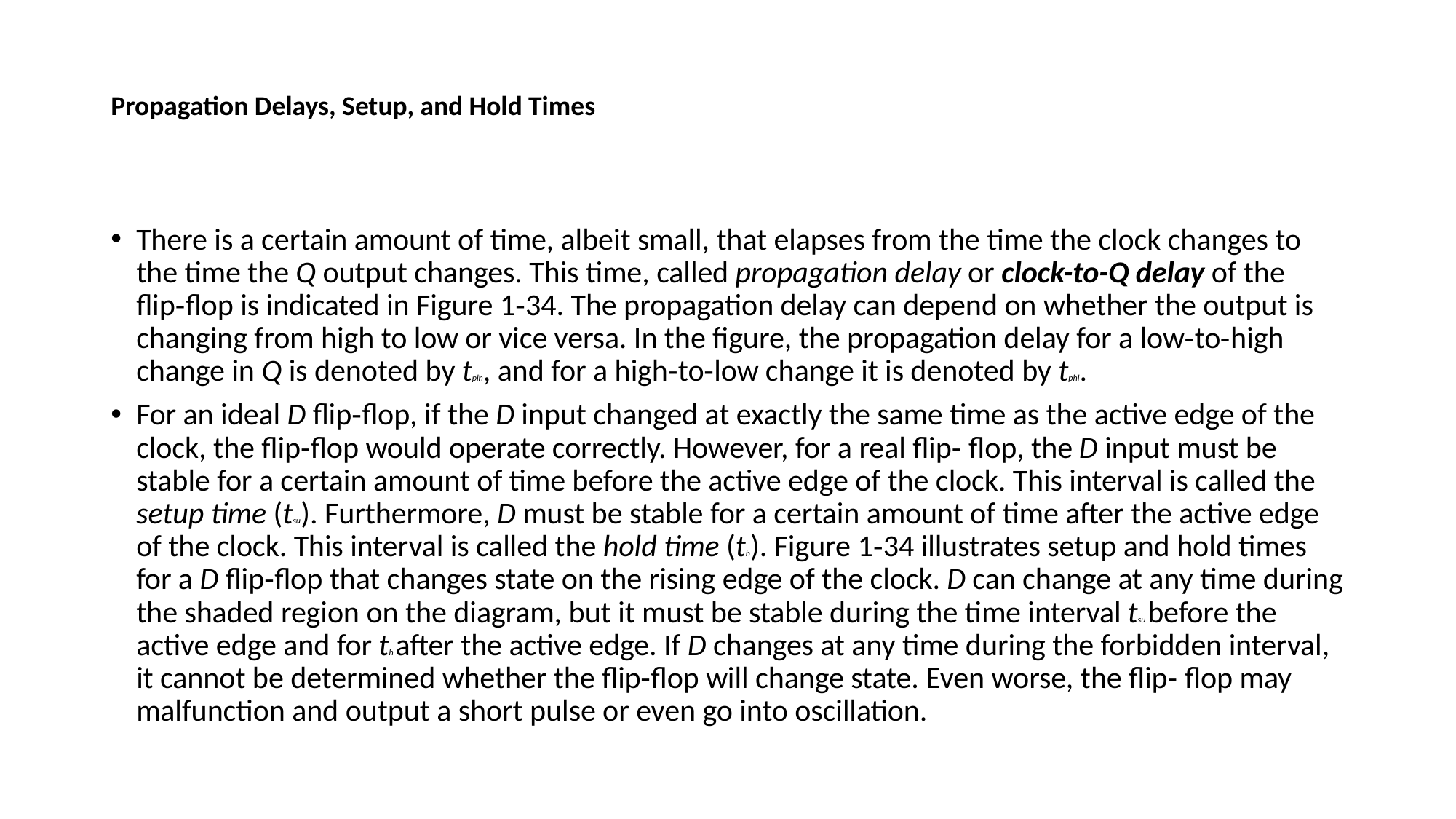

# Propagation Delays, Setup, and Hold Times
There is a certain amount of time, albeit small, that elapses from the time the clock changes to the time the Q output changes. This time, called propagation delay or clock-to-Q delay of the flip‑flop is indicated in Figure 1‑34. The propagation delay can depend on whether the output is changing from high to low or vice versa. In the figure, the propagation delay for a low‑to‑high change in Q is denoted by tplh, and for a high‑to‑low change it is denoted by tphl.
For an ideal D flip‑flop, if the D input changed at exactly the same time as the active edge of the clock, the flip‑flop would operate correctly. However, for a real flip‑ flop, the D input must be stable for a certain amount of time before the active edge of the clock. This interval is called the setup time (tsu). Furthermore, D must be stable for a certain amount of time after the active edge of the clock. This interval is called the hold time (th). Figure 1‑34 illustrates setup and hold times for a D flip‑flop that changes state on the rising edge of the clock. D can change at any time during the shaded region on the diagram, but it must be stable during the time interval tsu before the active edge and for th after the active edge. If D changes at any time during the forbidden interval, it cannot be determined whether the flip‑flop will change state. Even worse, the flip‑ flop may malfunction and output a short pulse or even go into oscillation.